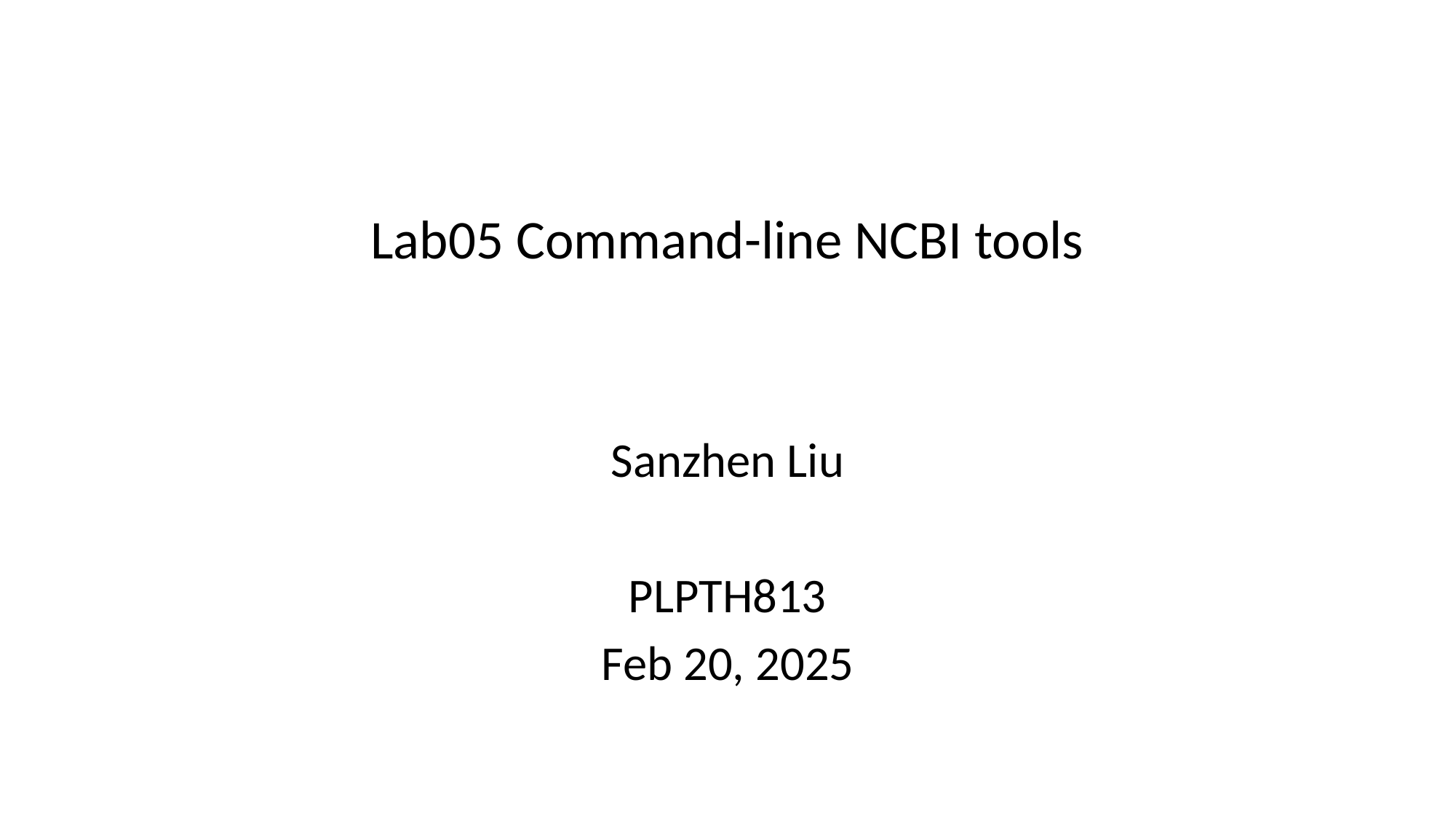

# Lab05 Command-line NCBI tools
Sanzhen Liu

PLPTH813
Feb 20, 2025